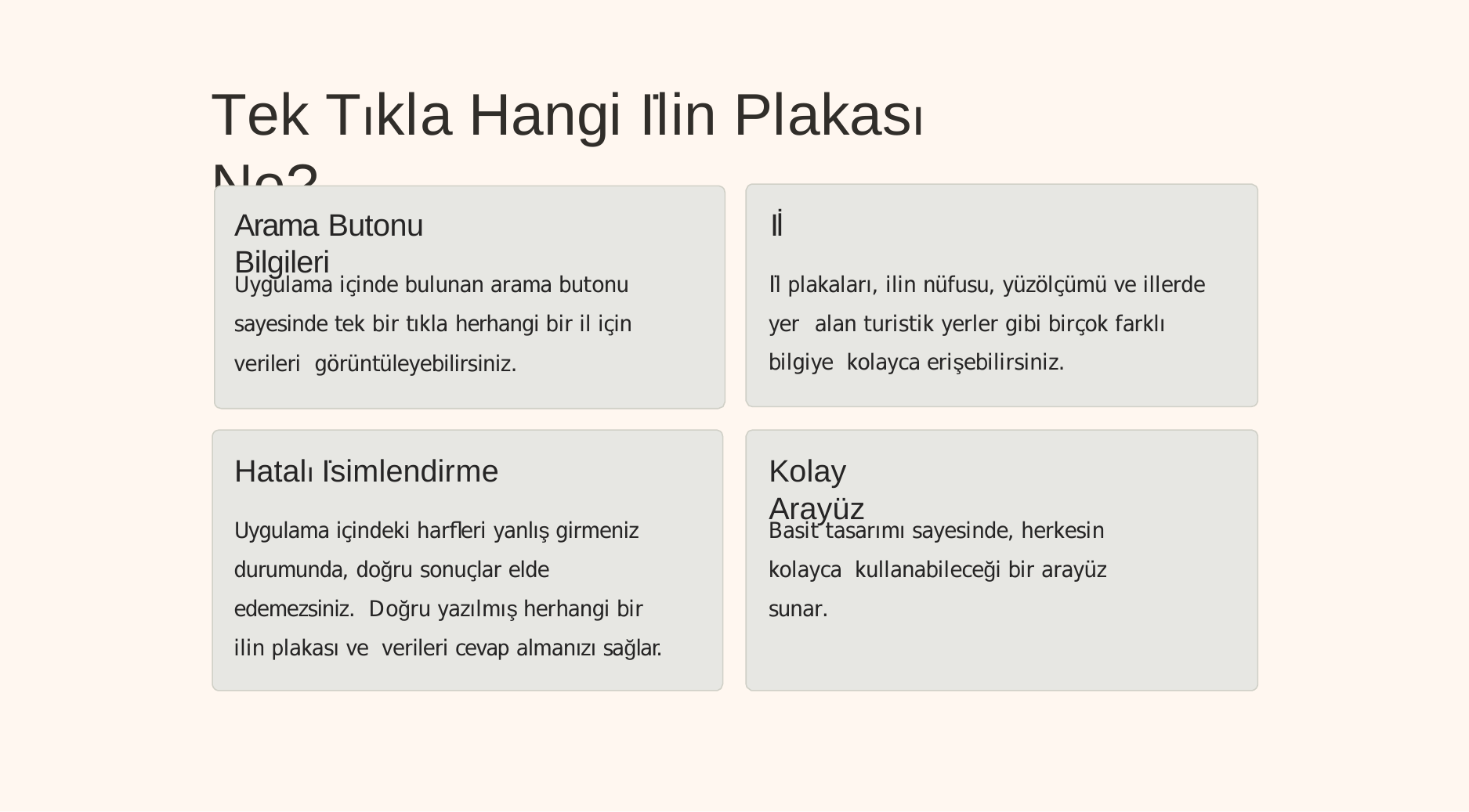

# Tek Tıkla Hangi İlin Plakası Ne?

Arama Butonu	Il̇ Bilgileri
İl plakaları, ilin nüfusu, yüzölçümü ve illerde yer  alan turistik yerler gibi birçok farklı bilgiye  kolayca erişebilirsiniz.
Uygulama içinde bulunan arama butonu  sayesinde tek bir tıkla herhangi bir il için verileri  görüntüleyebilirsiniz.

Hatalı İsimlendirme
Uygulama içindeki harfleri yanlış girmeniz  durumunda, doğru sonuçlar elde edemezsiniz.  Doğru yazılmış herhangi bir ilin plakası ve  verileri cevap almanızı sağlar.
Kolay Arayüz
Basit tasarımı sayesinde, herkesin kolayca  kullanabileceği bir arayüz sunar.